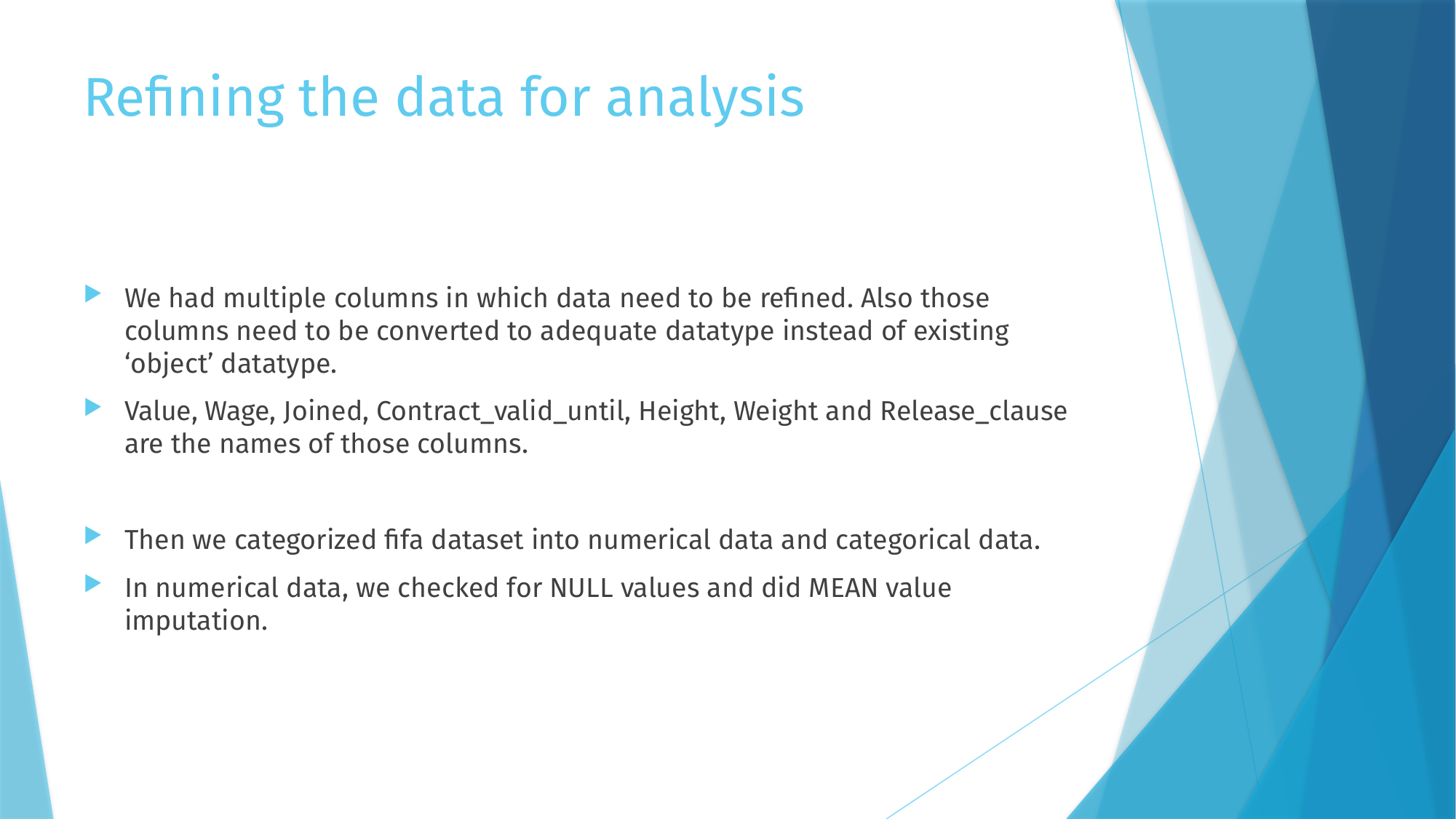

# Refining the data for analysis
We had multiple columns in which data need to be refined. Also those columns need to be converted to adequate datatype instead of existing ‘object’ datatype.
Value, Wage, Joined, Contract_valid_until, Height, Weight and Release_clause are the names of those columns.

Then we categorized fifa dataset into numerical data and categorical data.
In numerical data, we checked for NULL values and did MEAN value imputation.